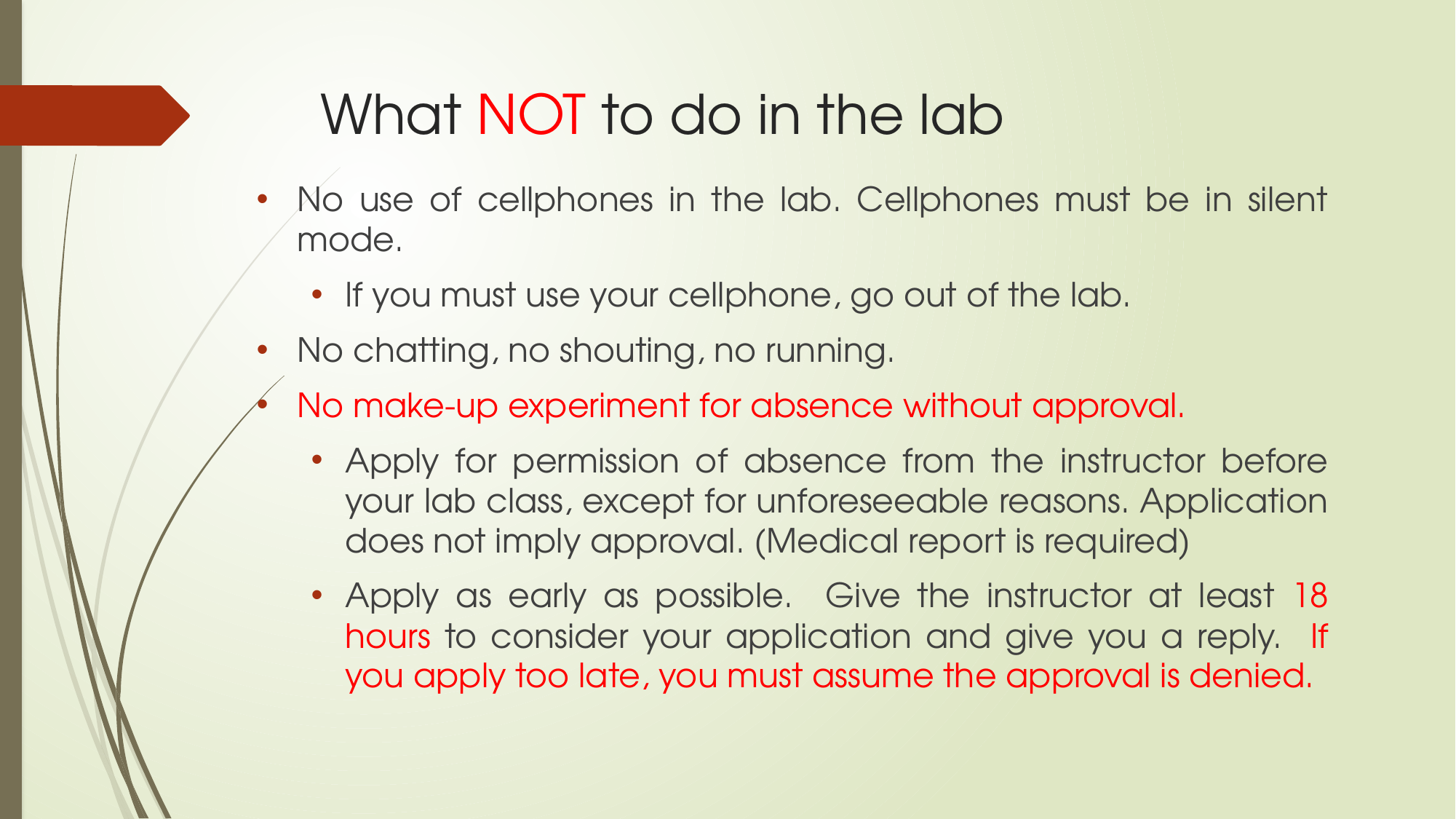

# What NOT to do in the lab
No use of cellphones in the lab. Cellphones must be in silent mode.
If you must use your cellphone, go out of the lab.
No chatting, no shouting, no running.
No make-up experiment for absence without approval.
Apply for permission of absence from the instructor before your lab class, except for unforeseeable reasons. Application does not imply approval. (Medical report is required)
Apply as early as possible.  Give the instructor at least 18 hours to consider your application and give you a reply.  If you apply too late, you must assume the approval is denied.